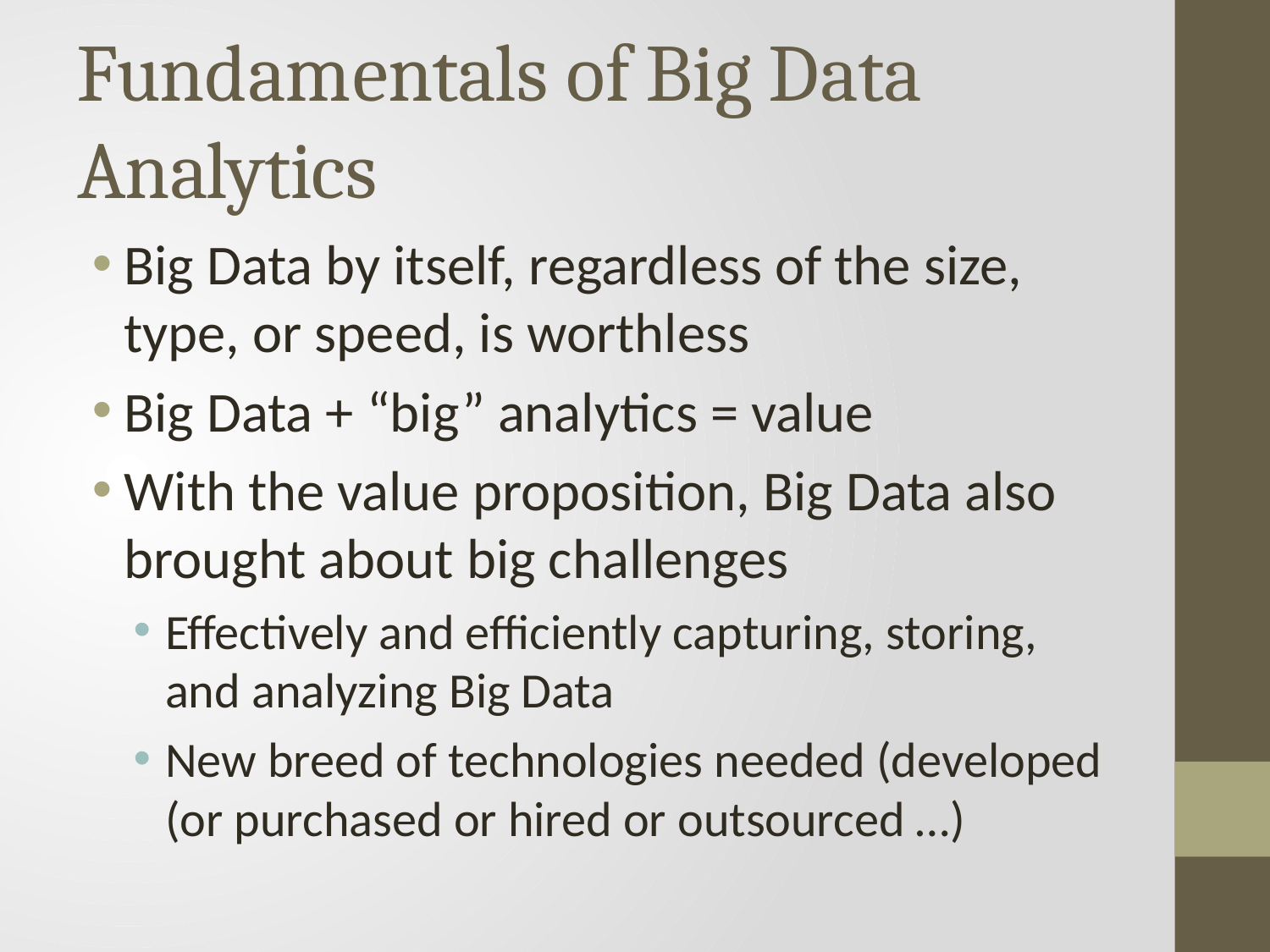

# Fundamentals of Big Data Analytics
Big Data by itself, regardless of the size, type, or speed, is worthless
Big Data + “big” analytics = value
With the value proposition, Big Data also brought about big challenges
Effectively and efficiently capturing, storing, and analyzing Big Data
New breed of technologies needed (developed (or purchased or hired or outsourced …)